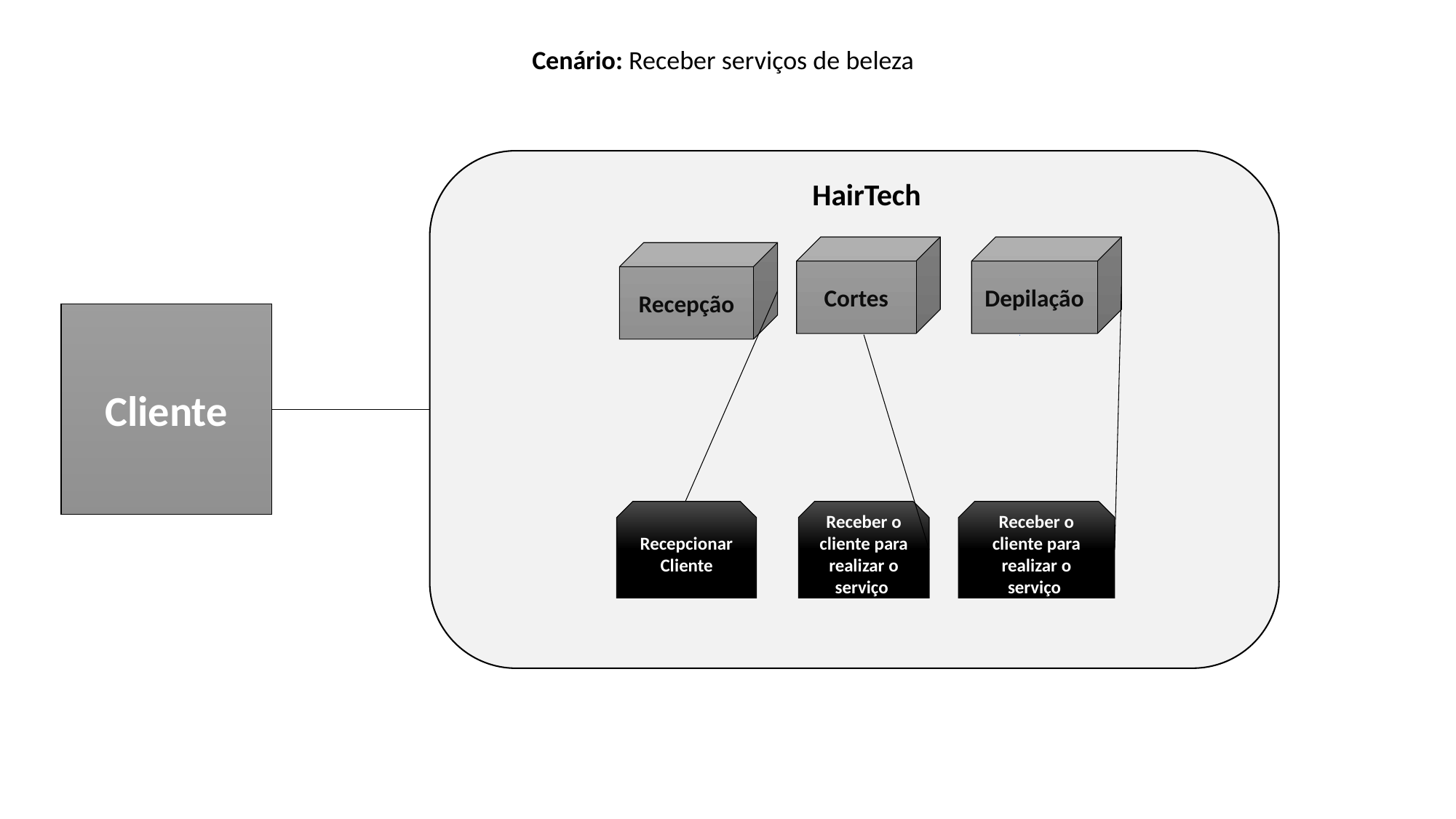

Cenário: Receber serviços de beleza

HairTech
Cortes
Depilação
Recepção
Cliente
Recepcionar Cliente
Receber o cliente para realizar o serviço
Receber o cliente para realizar o serviço